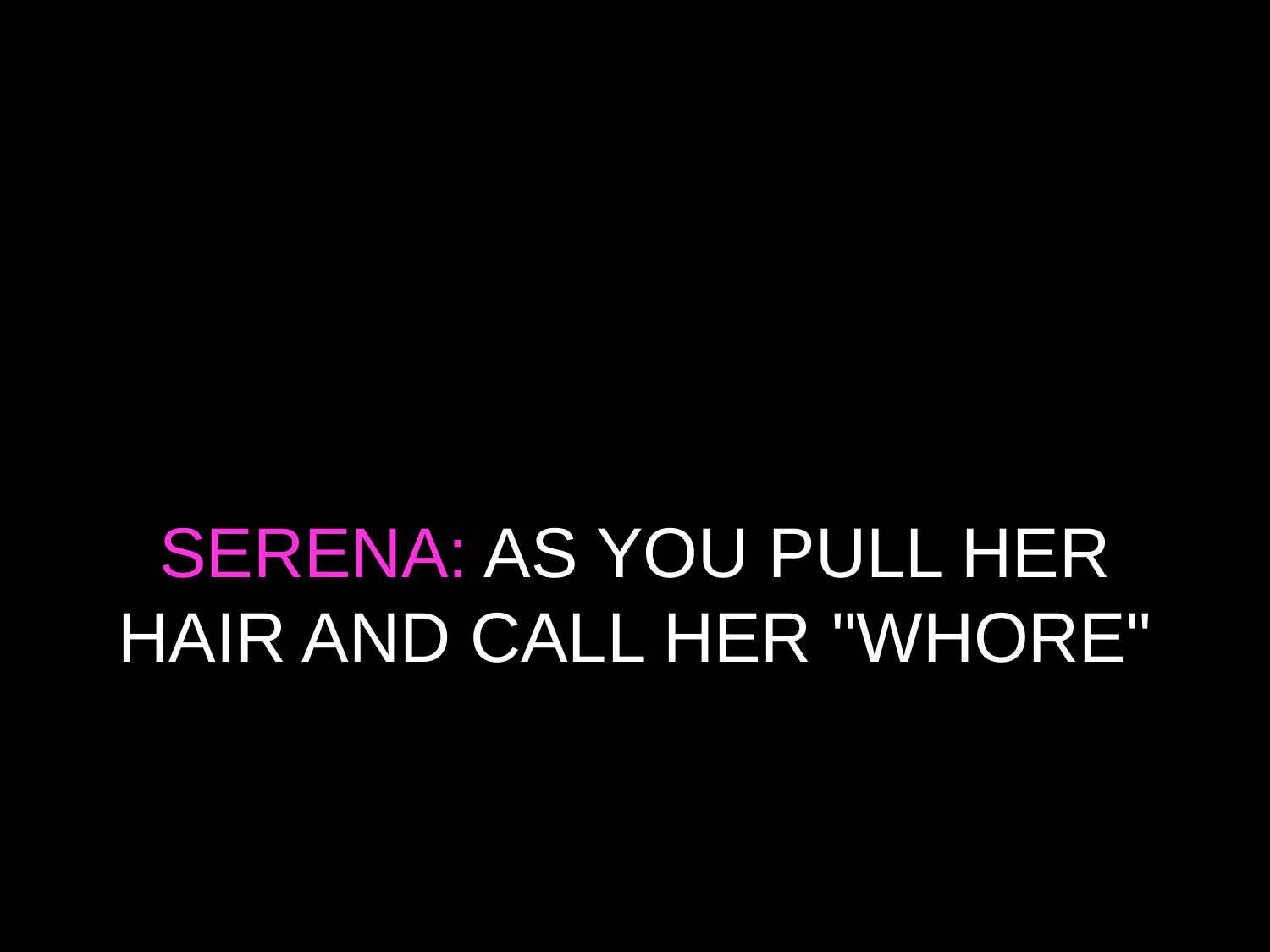

# SERENA: AS YOU PULL HER HAIR AND CALL HER "WHORE"